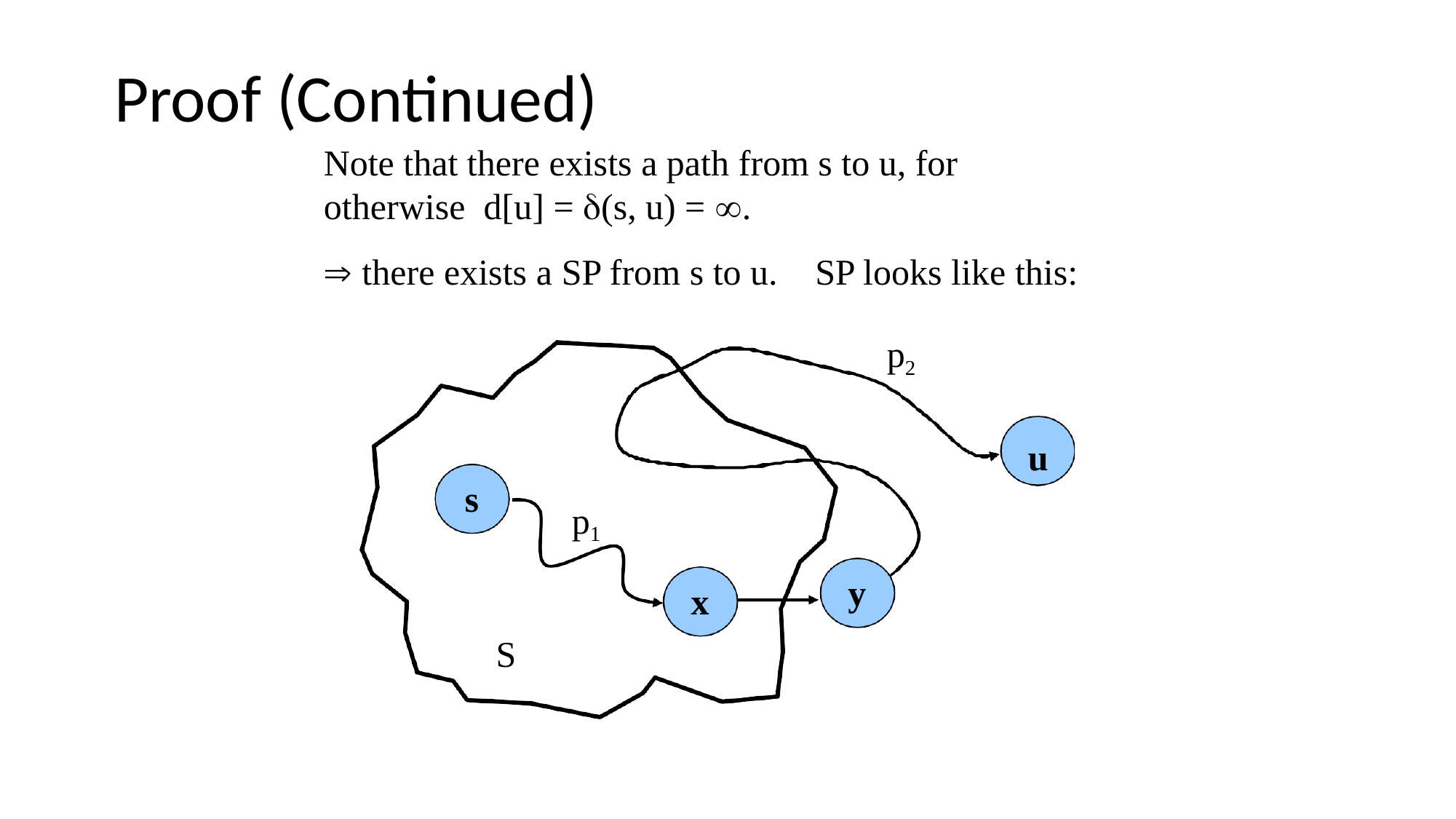

# Proof (Continued)
Note that there exists a path from s to u, for otherwise  d[u] = δ(s, u) = ∞.
⇒ there exists a SP from s to u.	SP looks like this:
p2

u

s
p1
y
x
S